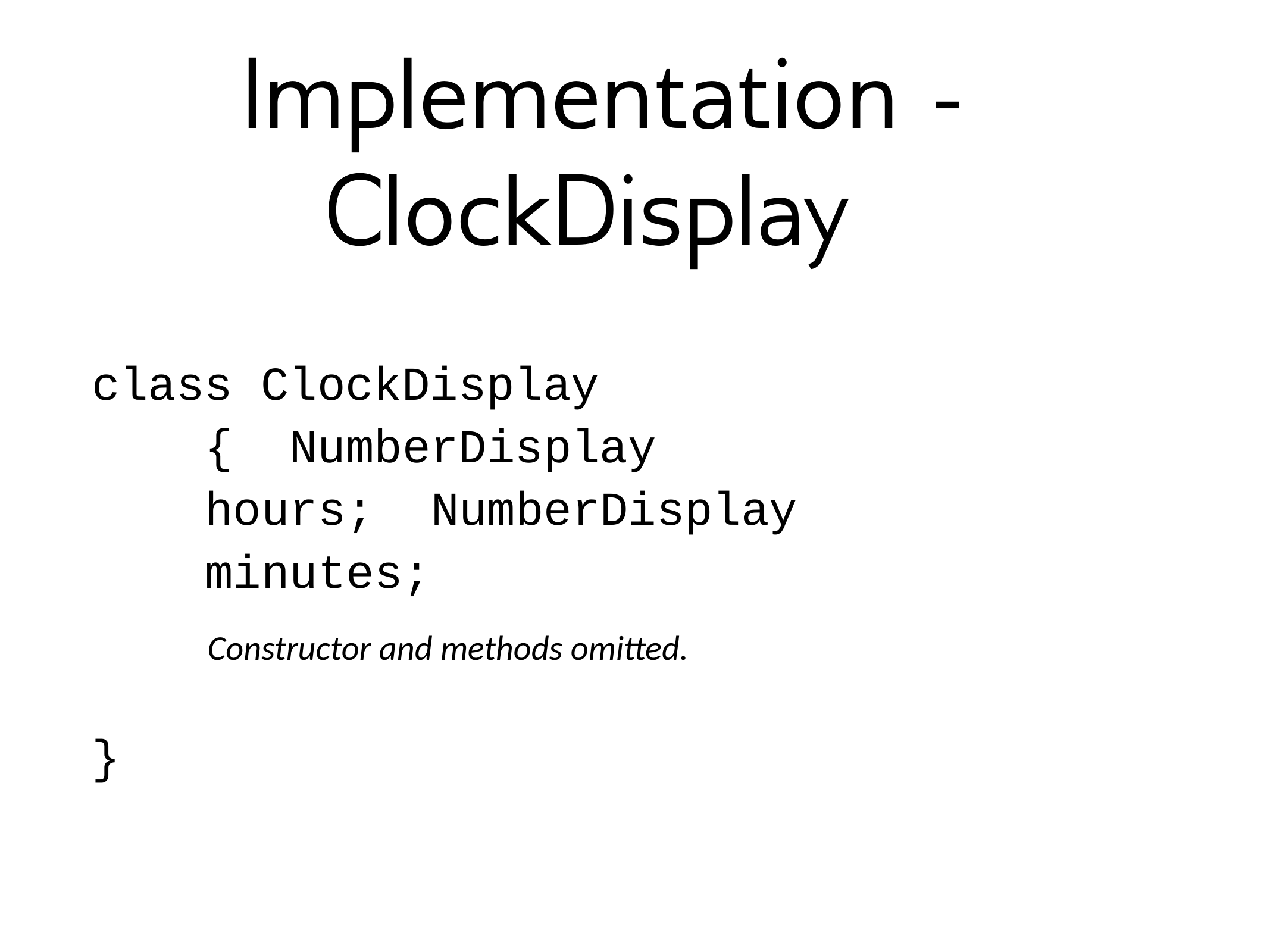

# Implementation -  ClockDisplay
class ClockDisplay {  NumberDisplay hours;  NumberDisplay minutes;
Constructor and methods omitted.
}